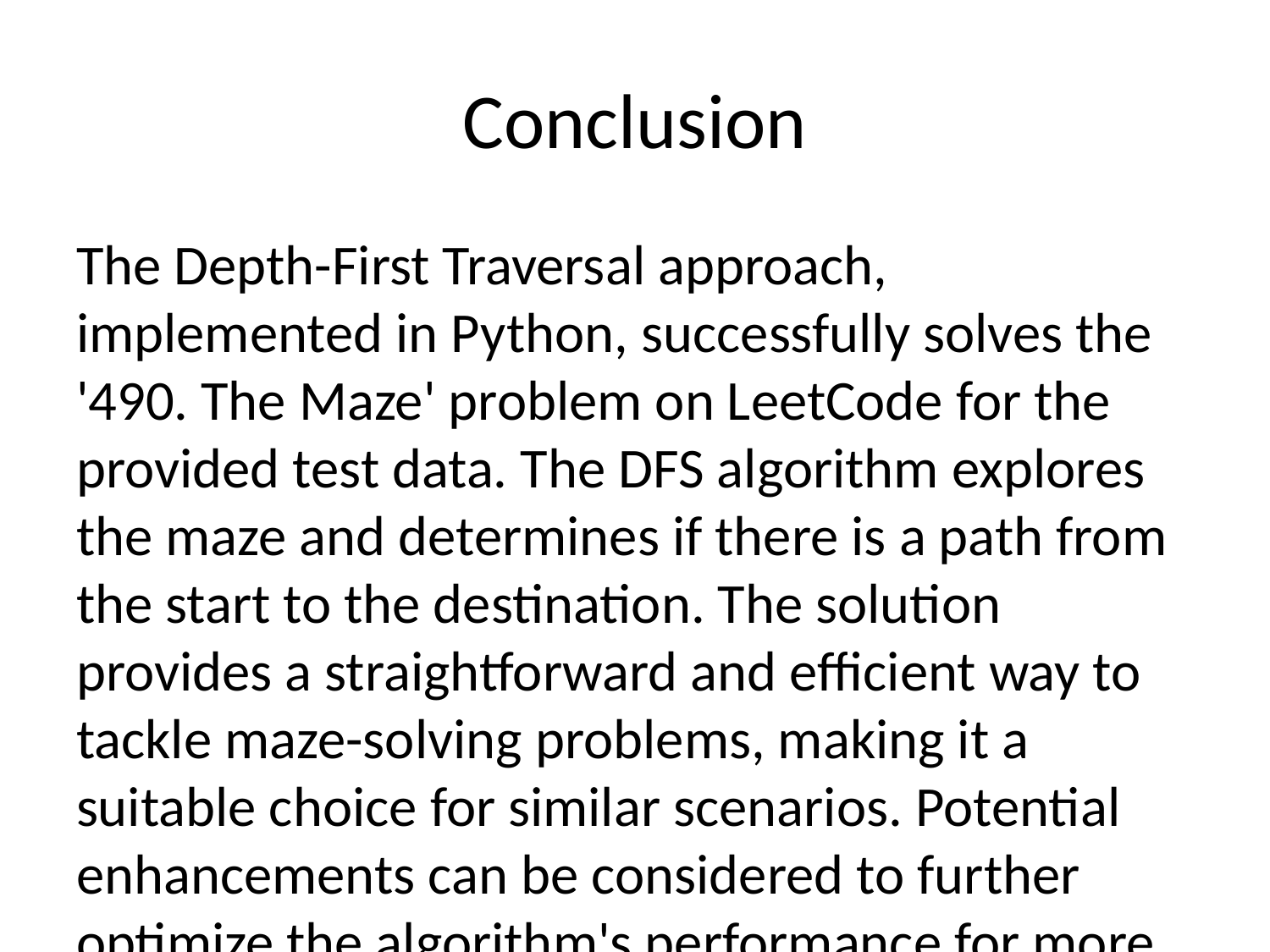

# Conclusion
The Depth-First Traversal approach, implemented in Python, successfully solves the '490. The Maze' problem on LeetCode for the provided test data. The DFS algorithm explores the maze and determines if there is a path from the start to the destination. The solution provides a straightforward and efficient way to tackle maze-solving problems, making it a suitable choice for similar scenarios. Potential enhancements can be considered to further optimize the algorithm's performance for more extensive mazes.